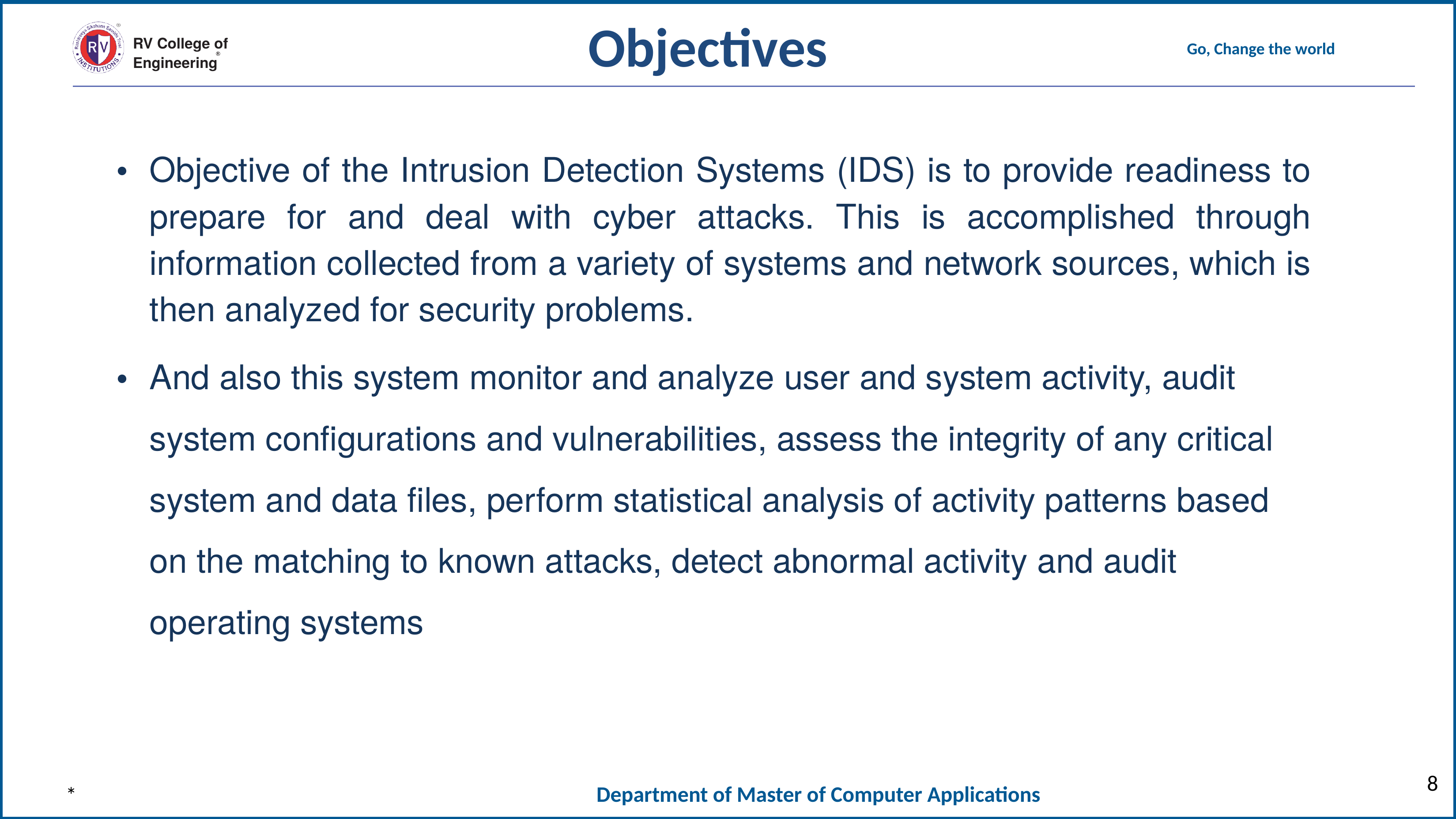

Objectives
Objective of the Intrusion Detection Systems (IDS) is to provide readiness to prepare for and deal with cyber attacks. This is accomplished through information collected from a variety of systems and network sources, which is then analyzed for security problems.
And also this system monitor and analyze user and system activity, audit system configurations and vulnerabilities, assess the integrity of any critical system and data files, perform statistical analysis of activity patterns based on the matching to known attacks, detect abnormal activity and audit operating systems

8
*